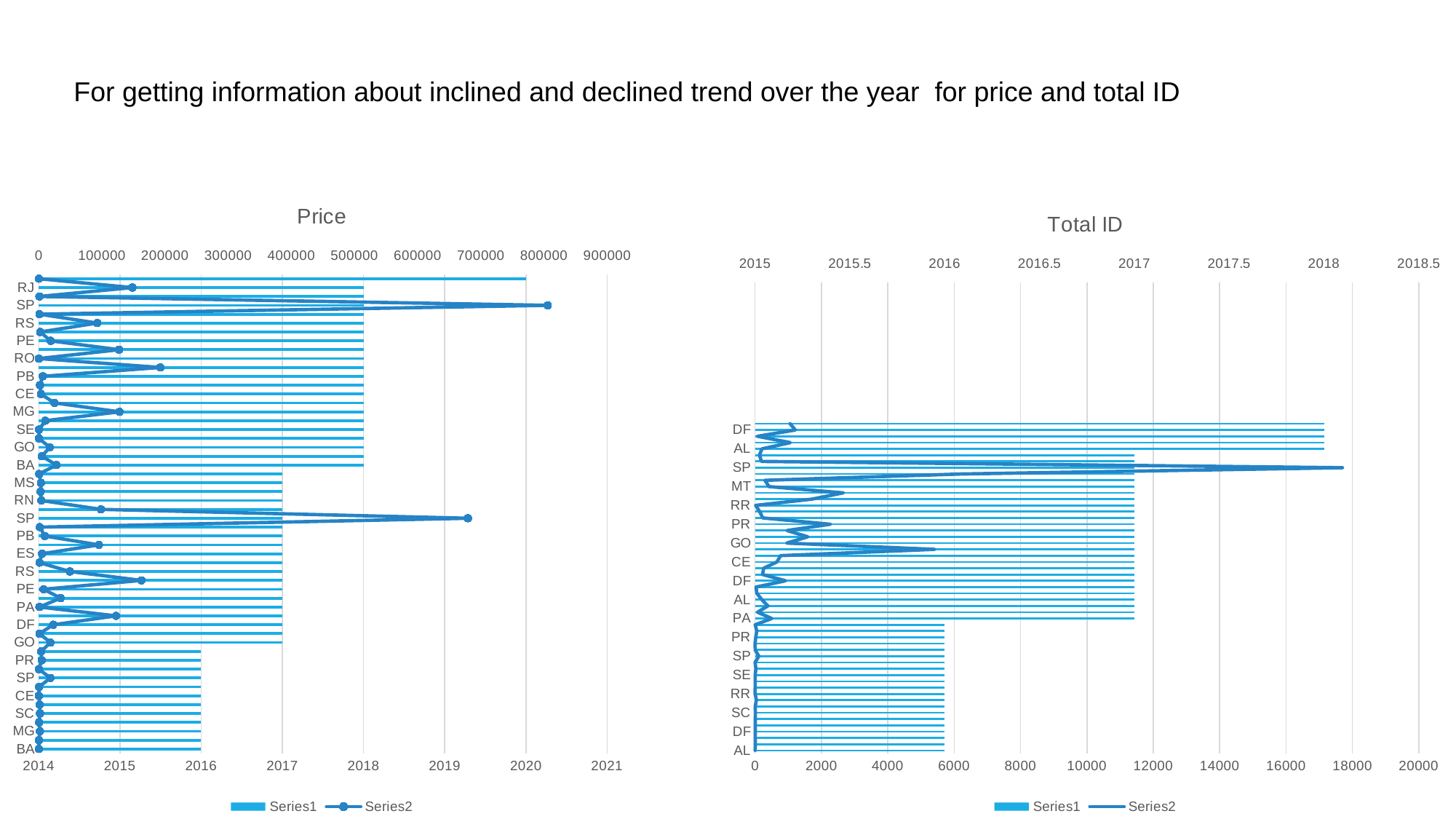

For getting information about inclined and declined trend over the year  for price and total ID

### Chart: Price

| Category |  |  |
|---|---|---|
| BA | 2016.0 | 161.550003051758 |
| AC | 2016.0 | 267.0 |
| MG | 2016.0 | 1892.67998313904 |
| DF | 2016.0 | 540.790000915527 |
| SC | 2016.0 | 1892.74000549316 |
| RS | 2016.0 | 1433.59999084473 |
| CE | 2016.0 | 64.9000015258789 |
| MS | 2016.0 | 524.199981689453 |
| SP | 2016.0 | 18391.2499351501 |
| ES | 2016.0 | 78.8900012969971 |
| PR | 2016.0 | 4542.28000831604 |
| RJ | 2016.0 | 3872.11995506287 |
| GO | 2017.0 | 18451.1800394058 |
| AM | 2017.0 | 1063.0 |
| DF | 2017.0 | 22861.4599561691 |
| MG | 2017.0 | 122186.500072479 |
| PA | 2017.0 | 1000.0 |
| BA | 2017.0 | 34636.0800266266 |
| PE | 2017.0 | 7544.48998260498 |
| PR | 2017.0 | 162601.579790592 |
| RS | 2017.0 | 49213.1599218845 |
| CE | 2017.0 | 1142.71999359131 |
| ES | 2017.0 | 5204.64999389648 |
| SC | 2017.0 | 95211.3700447083 |
| PB | 2017.0 | 9505.89000701904 |
| MT | 2017.0 | 1742.63998794556 |
| SP | 2017.0 | 679536.338840008 |
| RJ | 2017.0 | 98522.8599710464 |
| RN | 2017.0 | 4074.60005187988 |
| RO | 2017.0 | 2888.41998291016 |
| MS | 2017.0 | 3343.04996490479 |
| SE | 2017.0 | 567.699996948242 |
| BA | 2018.0 | 27916.6000080109 |
| MT | 2018.0 | 4914.66000556946 |
| GO | 2018.0 | 17367.2299757004 |
| PA | 2018.0 | 238.0 |
| SE | 2018.0 | 450.699989318848 |
| ES | 2018.0 | 10441.0400075912 |
| MG | 2018.0 | 127909.760067105 |
| DF | 2018.0 | 24886.4298791885 |
| CE | 2018.0 | 3414.42000579834 |
| MA | 2018.0 | 1919.78000259399 |
| PB | 2018.0 | 6314.90999031067 |
| PR | 2018.0 | 192456.910059452 |
| RO | 2018.0 | 174.800001144409 |
| SC | 2018.0 | 127108.52011919 |
| PE | 2018.0 | 18842.3899726868 |
| MS | 2018.0 | 2225.299949646 |
| RS | 2018.0 | 92610.4500923157 |
| RN | 2018.0 | 1063.59999847412 |
| SP | 2018.0 | 805787.040478468 |
| PI | 2018.0 | 976.0 |
| RJ | 2018.0 | 148233.140304565 |
| MG | 2020.0 | 245.969993591309 |

### Chart: Total ID

| Category |  |  |
|---|---|---|
| AL | 2016.0 | 2.0 |
| GO | 2016.0 | 9.0 |
| BA | 2016.0 | 4.0 |
| DF | 2016.0 | 6.0 |
| CE | 2016.0 | 7.0 |
| PE | 2016.0 | 7.0 |
| SC | 2016.0 | 11.0 |
| PA | 2016.0 | 4.0 |
| MG | 2016.0 | 40.0 |
| RR | 2016.0 | 2.0 |
| MT | 2016.0 | 3.0 |
| ES | 2016.0 | 4.0 |
| SE | 2016.0 | 3.0 |
| RS | 2016.0 | 25.0 |
| PB | 2016.0 | 1.0 |
| SP | 2016.0 | 113.0 |
| MA | 2016.0 | 4.0 |
| PI | 2016.0 | 1.0 |
| PR | 2016.0 | 20.0 |
| RJ | 2016.0 | 52.0 |
| RN | 2016.0 | 4.0 |
| PA | 2017.0 | 502.0 |
| AM | 2017.0 | 75.0 |
| MA | 2017.0 | 386.0 |
| AL | 2017.0 | 205.0 |
| AC | 2017.0 | 54.0 |
| AP | 2017.0 | 29.0 |
| DF | 2017.0 | 918.0 |
| PI | 2017.0 | 226.0 |
| PB | 2017.0 | 260.0 |
| CE | 2017.0 | 659.0 |
| PE | 2017.0 | 771.0 |
| MG | 2017.0 | 5403.0 |
| GO | 2017.0 | 953.0 |
| BA | 2017.0 | 1590.0 |
| ES | 2017.0 | 964.0 |
| PR | 2017.0 | 2263.0 |
| RN | 2017.0 | 232.0 |
| RO | 2017.0 | 141.0 |
| RR | 2017.0 | 18.0 |
| SC | 2017.0 | 1715.0 |
| RS | 2017.0 | 2654.0 |
| MT | 2017.0 | 419.0 |
| MS | 2017.0 | 300.0 |
| RJ | 2017.0 | 6210.0 |
| SP | 2017.0 | 17700.0 |
| SE | 2017.0 | 192.0 |
| TO | 2017.0 | 134.0 |
| AL | 2018.0 | 205.0 |
| ES | 2018.0 | 1063.0 |
| AM | 2018.0 | 73.0 |
| DF | 2018.0 | 1213.0 |
| GO | 2018.0 | 1056.0 |